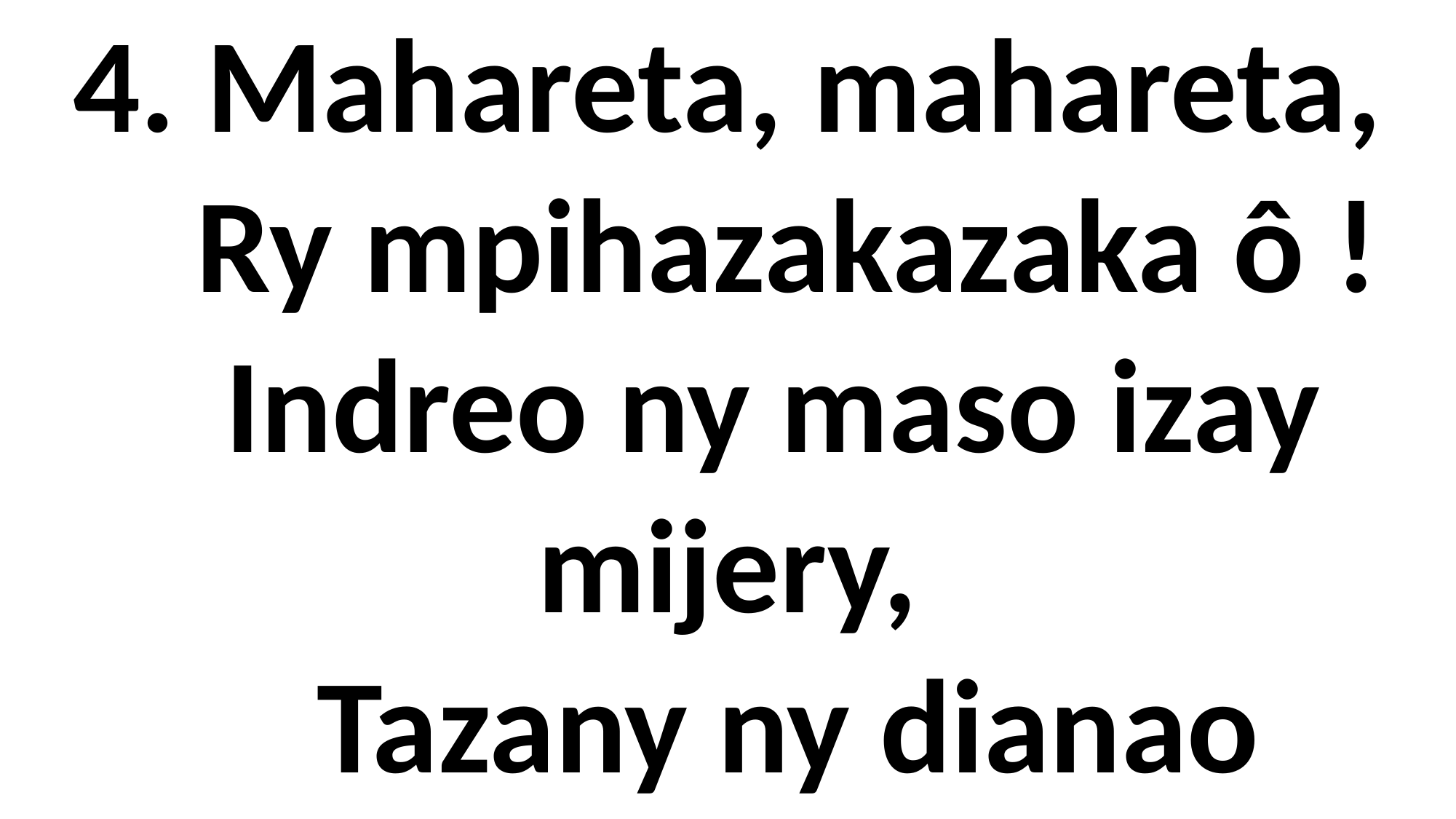

4. Mahareta, mahareta,
    Ry mpihazakazaka ô !
   Indreo ny maso izay mijery,
    Tazany ny dianao